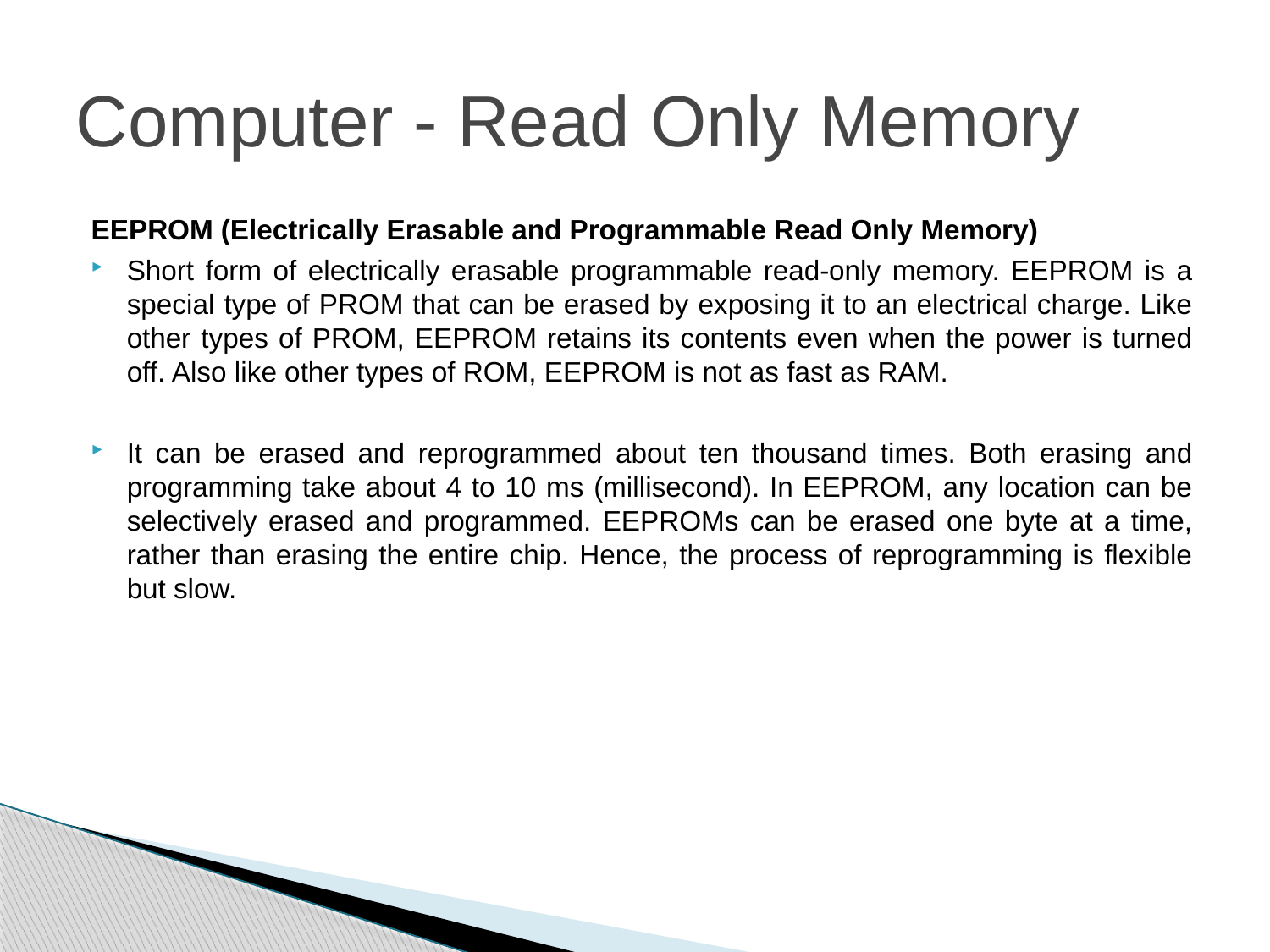

# Computer - Read Only Memory
EEPROM (Electrically Erasable and Programmable Read Only Memory)
Short form of electrically erasable programmable read-only memory. EEPROM is a special type of PROM that can be erased by exposing it to an electrical charge. Like other types of PROM, EEPROM retains its contents even when the power is turned off. Also like other types of ROM, EEPROM is not as fast as RAM.

It can be erased and reprogrammed about ten thousand times. Both erasing and programming take about 4 to 10 ms (millisecond). In EEPROM, any location can be selectively erased and programmed. EEPROMs can be erased one byte at a time, rather than erasing the entire chip. Hence, the process of reprogramming is flexible but slow.